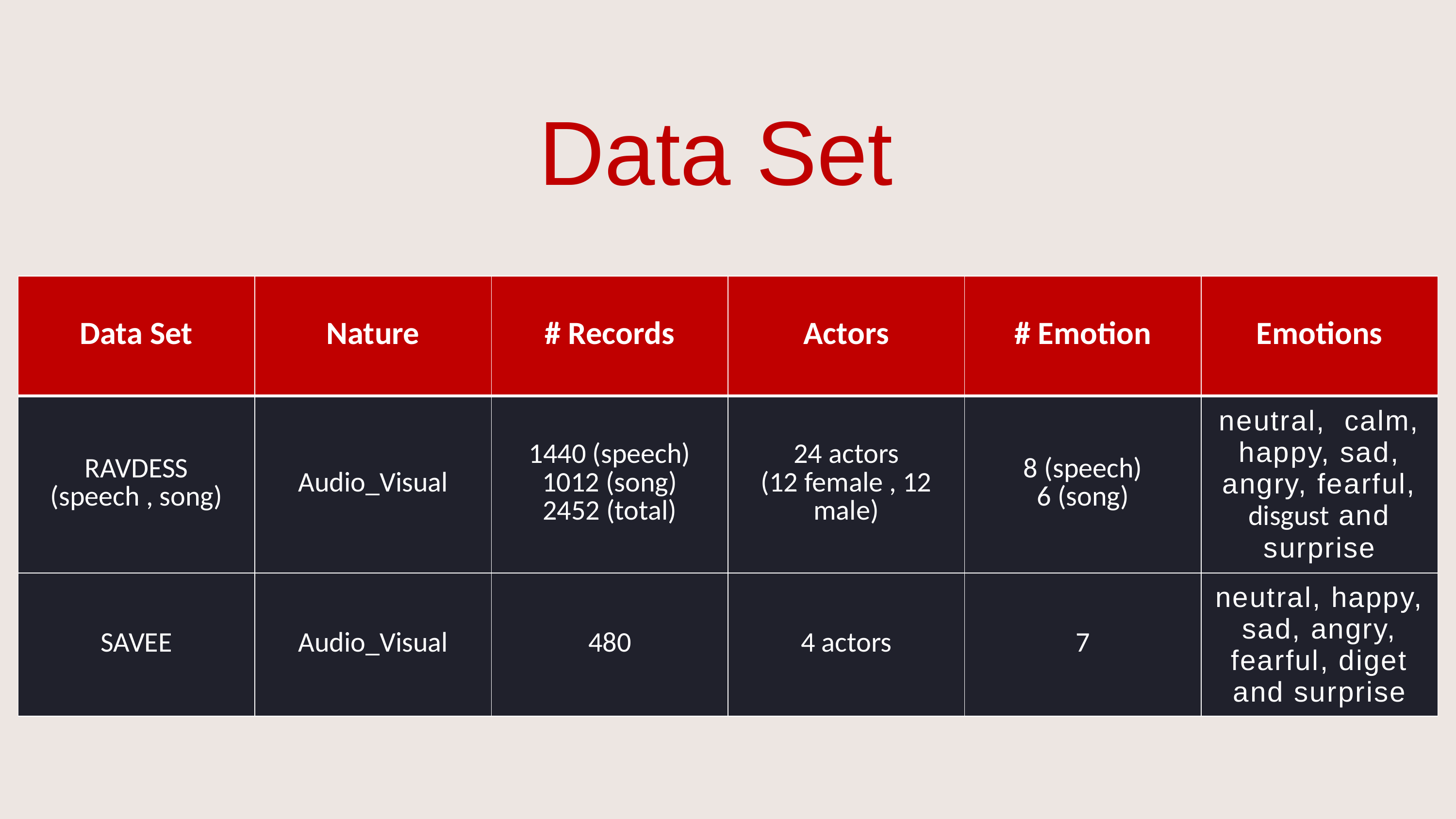

Data Set
| Data Set | Nature | # Records | Actors | # Emotion | Emotions |
| --- | --- | --- | --- | --- | --- |
| RAVDESS (speech , song) | Audio\_Visual | 1440 (speech) 1012 (song) 2452 (total) | 24 actors (12 female , 12 male) | 8 (speech) 6 (song) | neutral, calm, happy, sad, angry, fearful, disgust and surprise |
| SAVEE | Audio\_Visual | 480 | 4 actors | 7 | neutral, happy, sad, angry, fearful, diget and surprise |